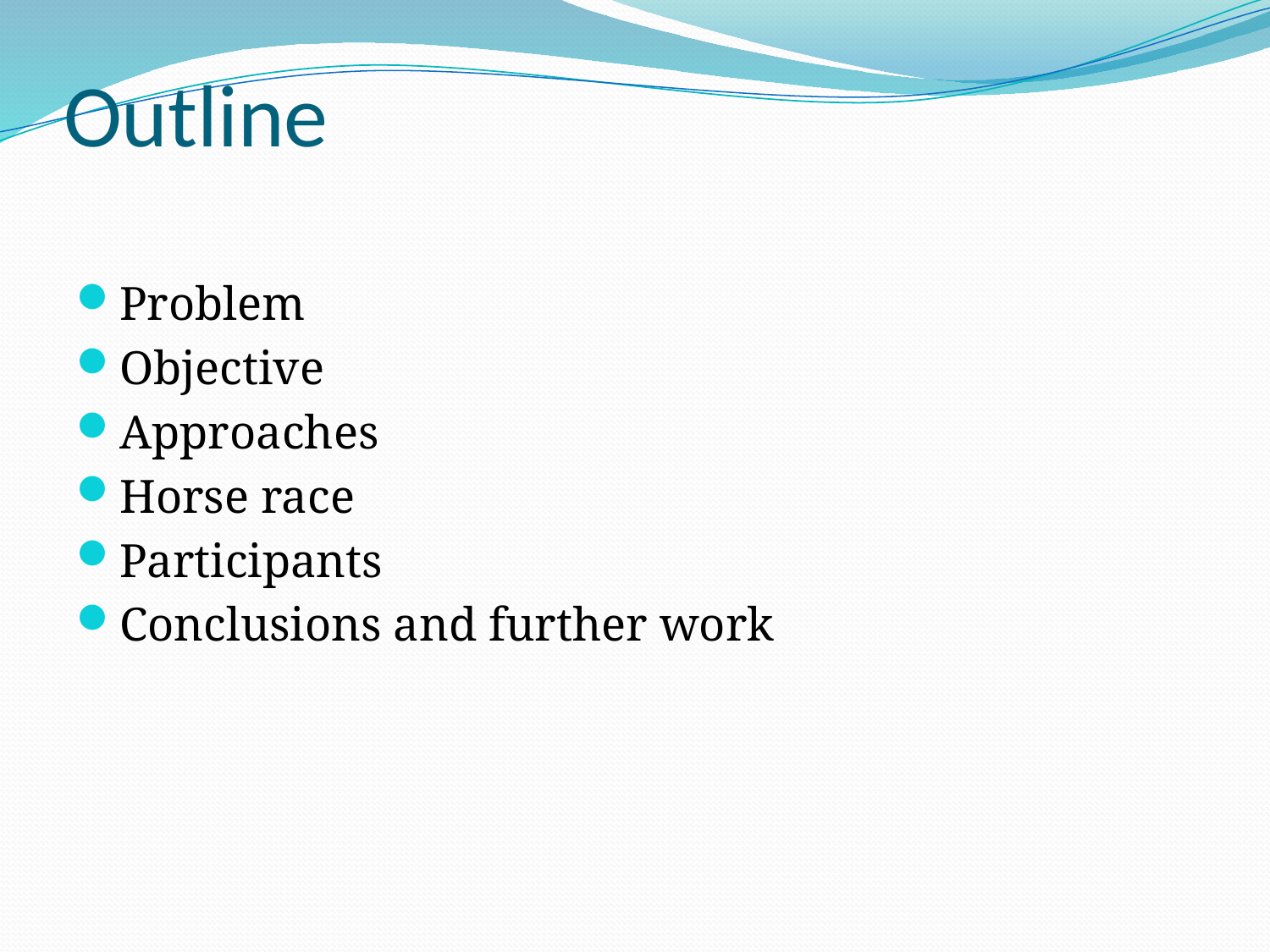

# Outline
Problem
Objective
Approaches
Horse race
Participants
Conclusions and further work